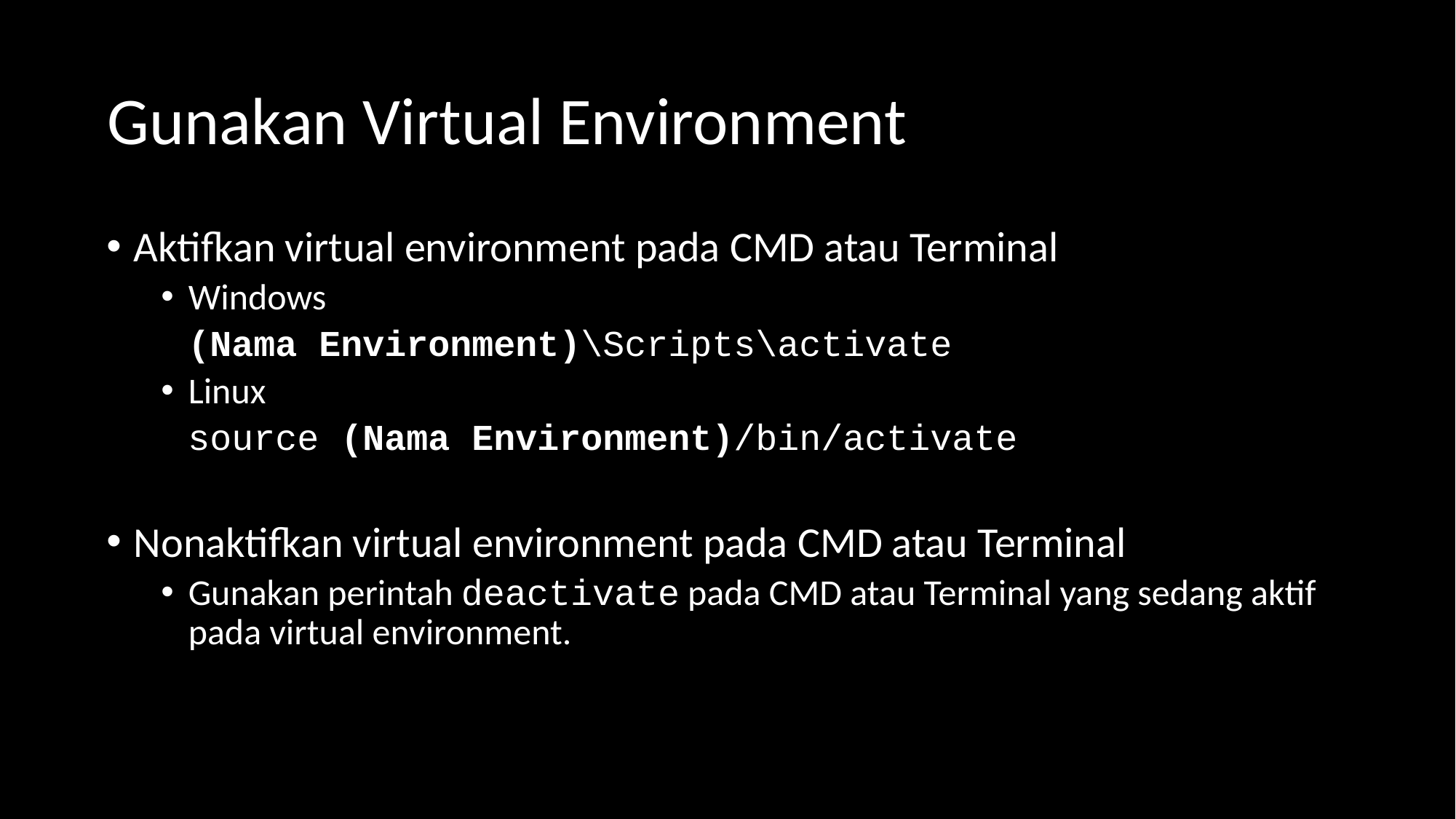

# Gunakan Virtual Environment
Aktifkan virtual environment pada CMD atau Terminal
Windows
	(Nama Environment)\Scripts\activate
Linux
	source (Nama Environment)/bin/activate

Nonaktifkan virtual environment pada CMD atau Terminal
Gunakan perintah deactivate pada CMD atau Terminal yang sedang aktif pada virtual environment.